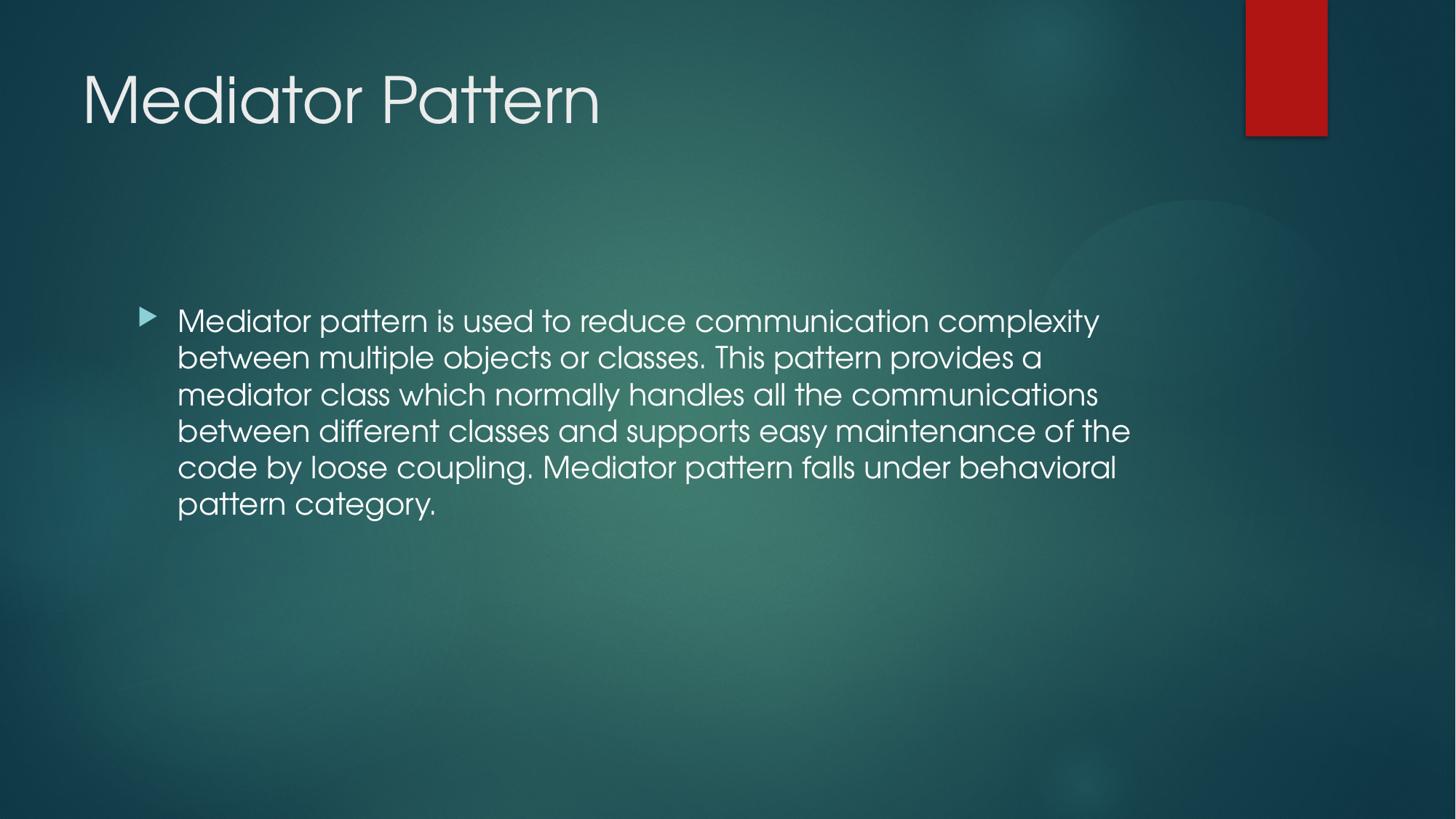

# Mediator Pattern

Mediator pattern is used to reduce communication complexity between multiple objects or classes. This pattern provides a mediator class which normally handles all the communications between different classes and supports easy maintenance of the code by loose coupling. Mediator pattern falls under behavioral pattern category.